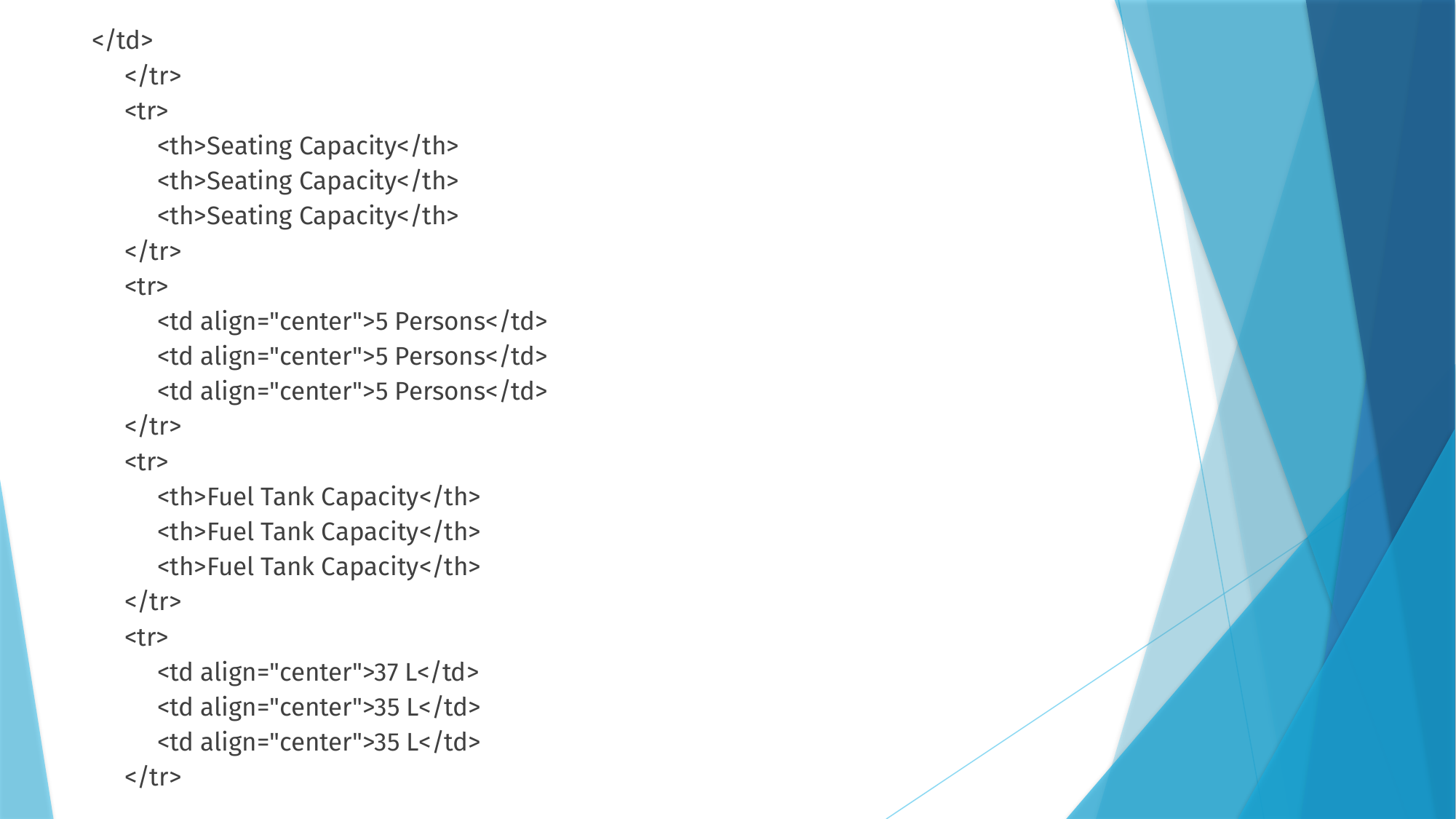

</td>
	</tr>
	<tr>
		<th>Seating Capacity</th>
		<th>Seating Capacity</th>
		<th>Seating Capacity</th>
	</tr>
	<tr>
		<td align="center">5 Persons</td>
		<td align="center">5 Persons</td>
		<td align="center">5 Persons</td>
	</tr>
	<tr>
		<th>Fuel Tank Capacity</th>
		<th>Fuel Tank Capacity</th>
		<th>Fuel Tank Capacity</th>
	</tr>
	<tr>
		<td align="center">37 L</td>
		<td align="center">35 L</td>
		<td align="center">35 L</td>
	</tr>